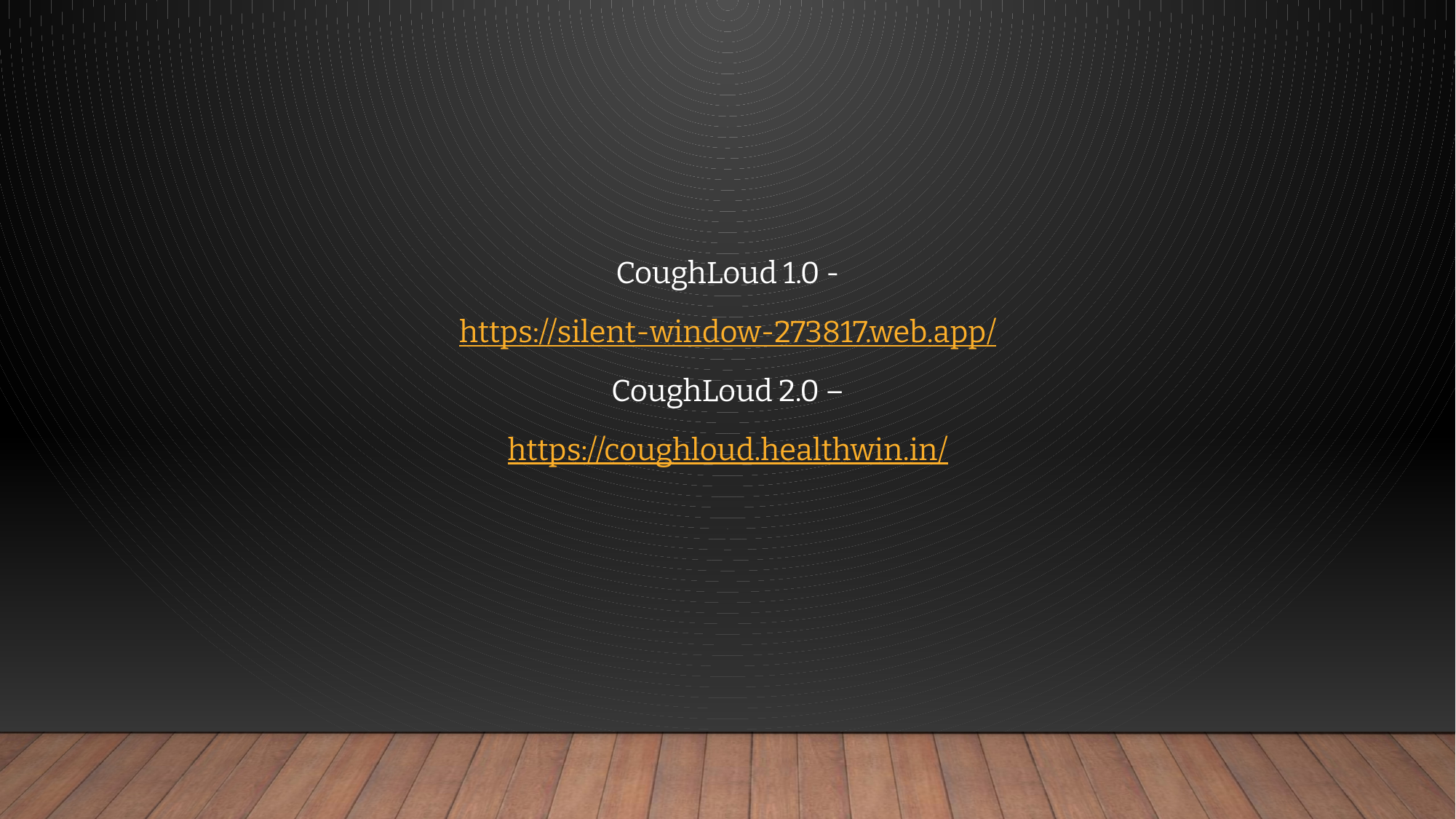

CoughLoud 1.0 -
https://silent-window-273817.web.app/
CoughLoud 2.0 –
https://coughloud.healthwin.in/